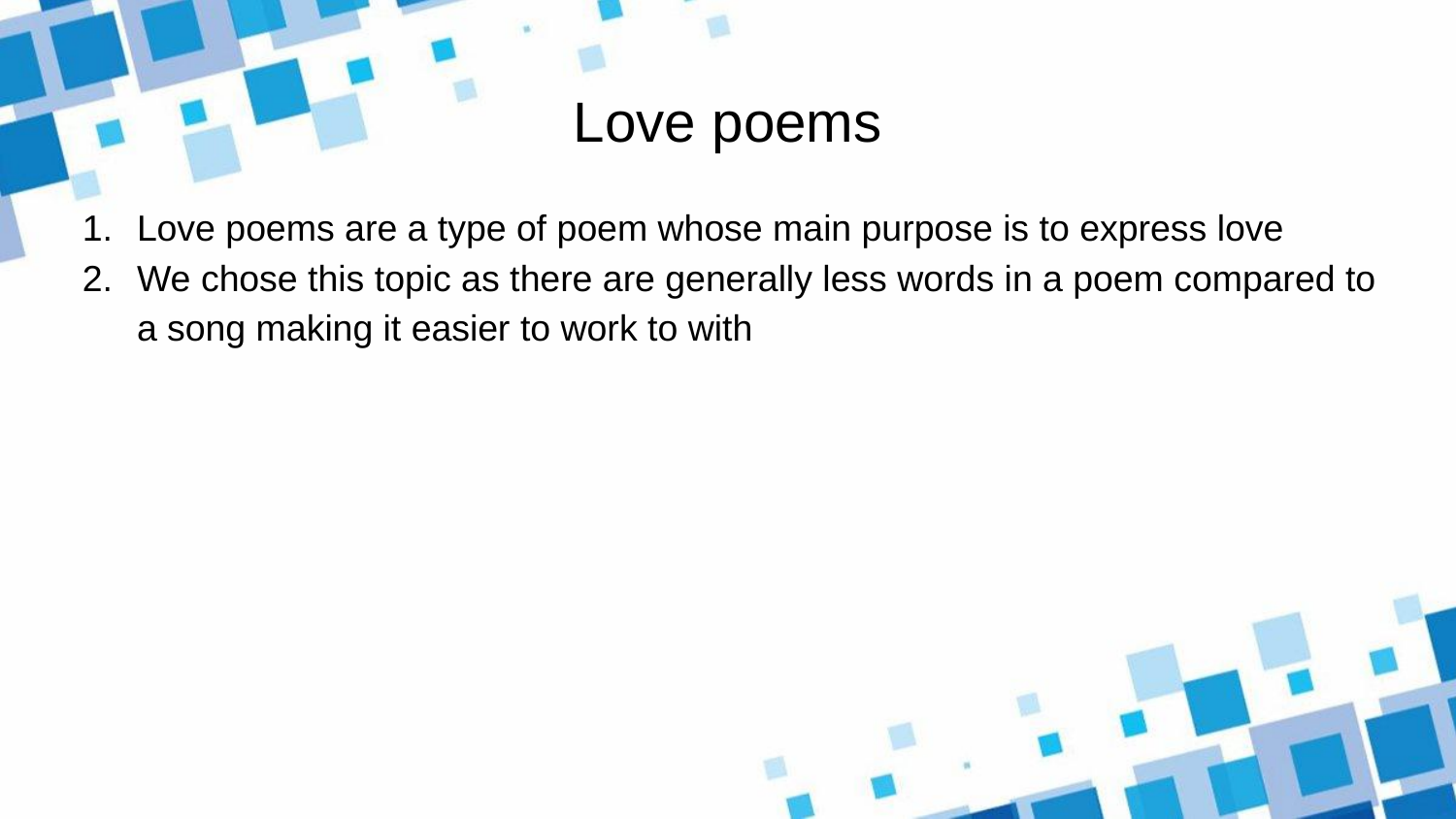

# Love poems
Love poems are a type of poem whose main purpose is to express love
We chose this topic as there are generally less words in a poem compared to a song making it easier to work to with